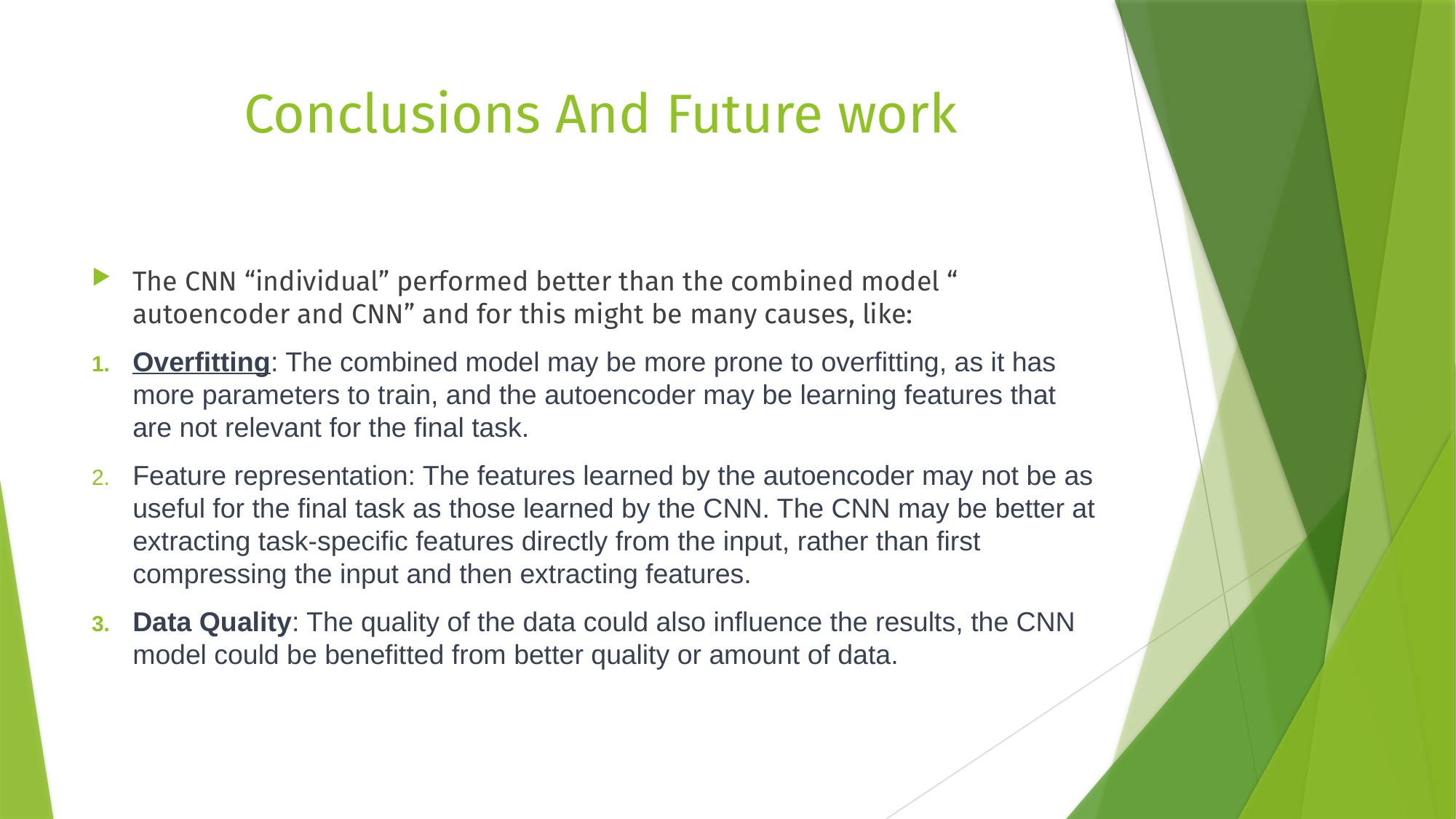

# Conclusions And Future work
The CNN “individual” performed better than the combined model “ autoencoder and CNN” and for this might be many causes, like:
Overfitting: The combined model may be more prone to overfitting, as it has more parameters to train, and the autoencoder may be learning features that are not relevant for the final task.
Feature representation: The features learned by the autoencoder may not be as useful for the final task as those learned by the CNN. The CNN may be better at extracting task-specific features directly from the input, rather than first compressing the input and then extracting features.
Data Quality: The quality of the data could also influence the results, the CNN model could be benefitted from better quality or amount of data.